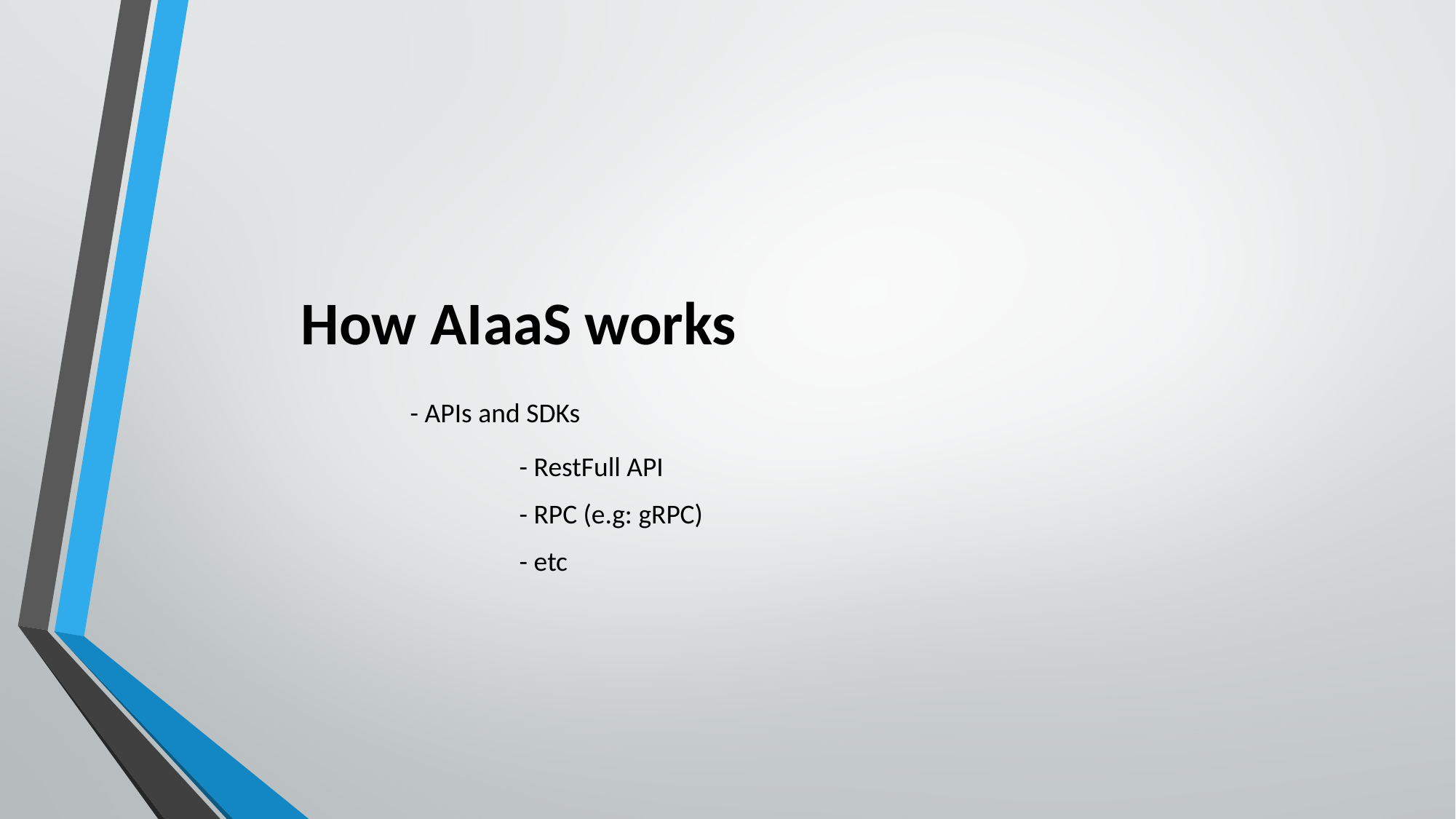

How AIaaS works
	- APIs and SDKs
		- RestFull API
		- RPC (e.g: gRPC)
		- etc